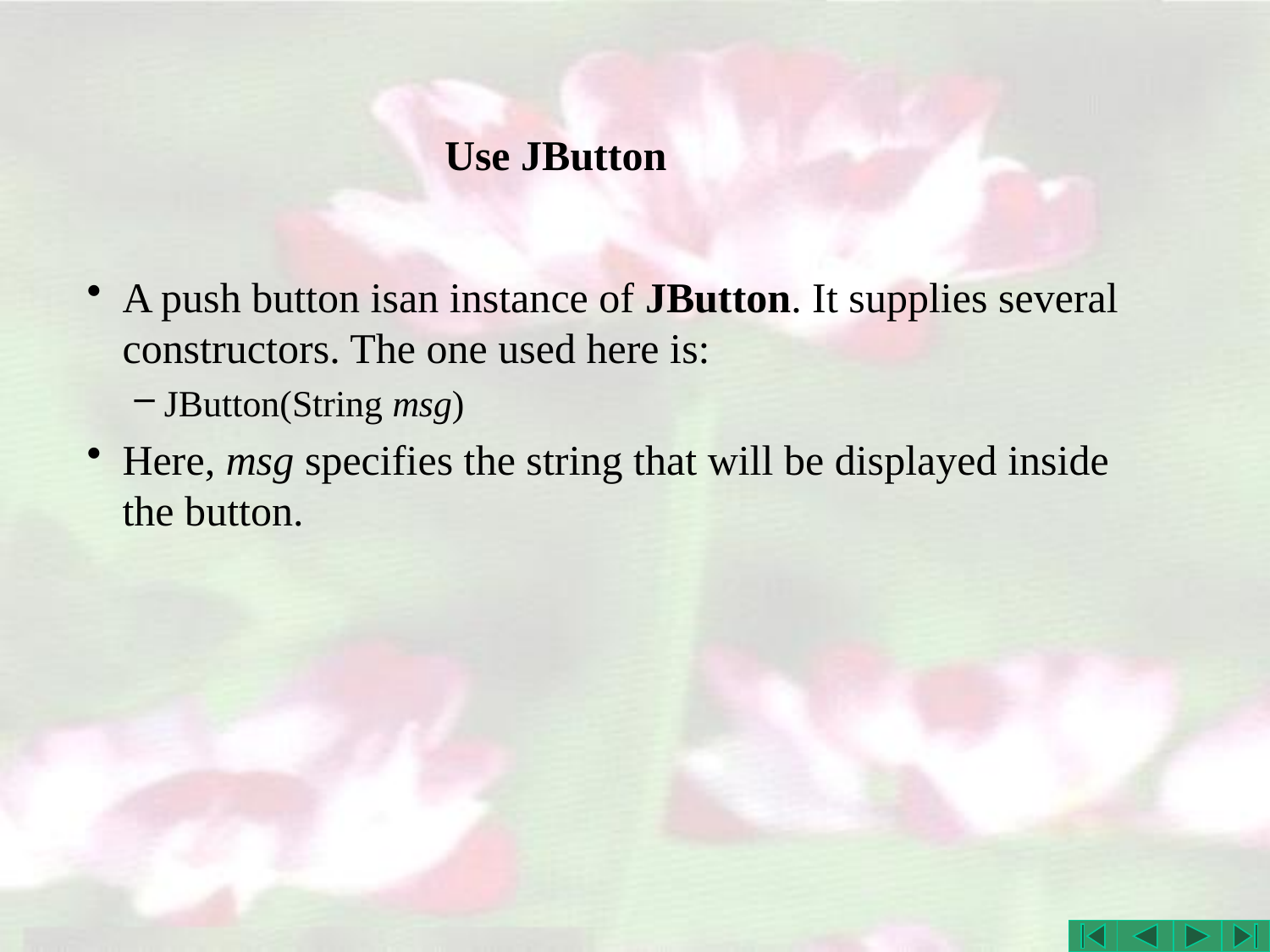

# Use JButton
A push button isan instance of JButton. It supplies several constructors. The one used here is:
JButton(String msg)
Here, msg specifies the string that will be displayed inside the button.